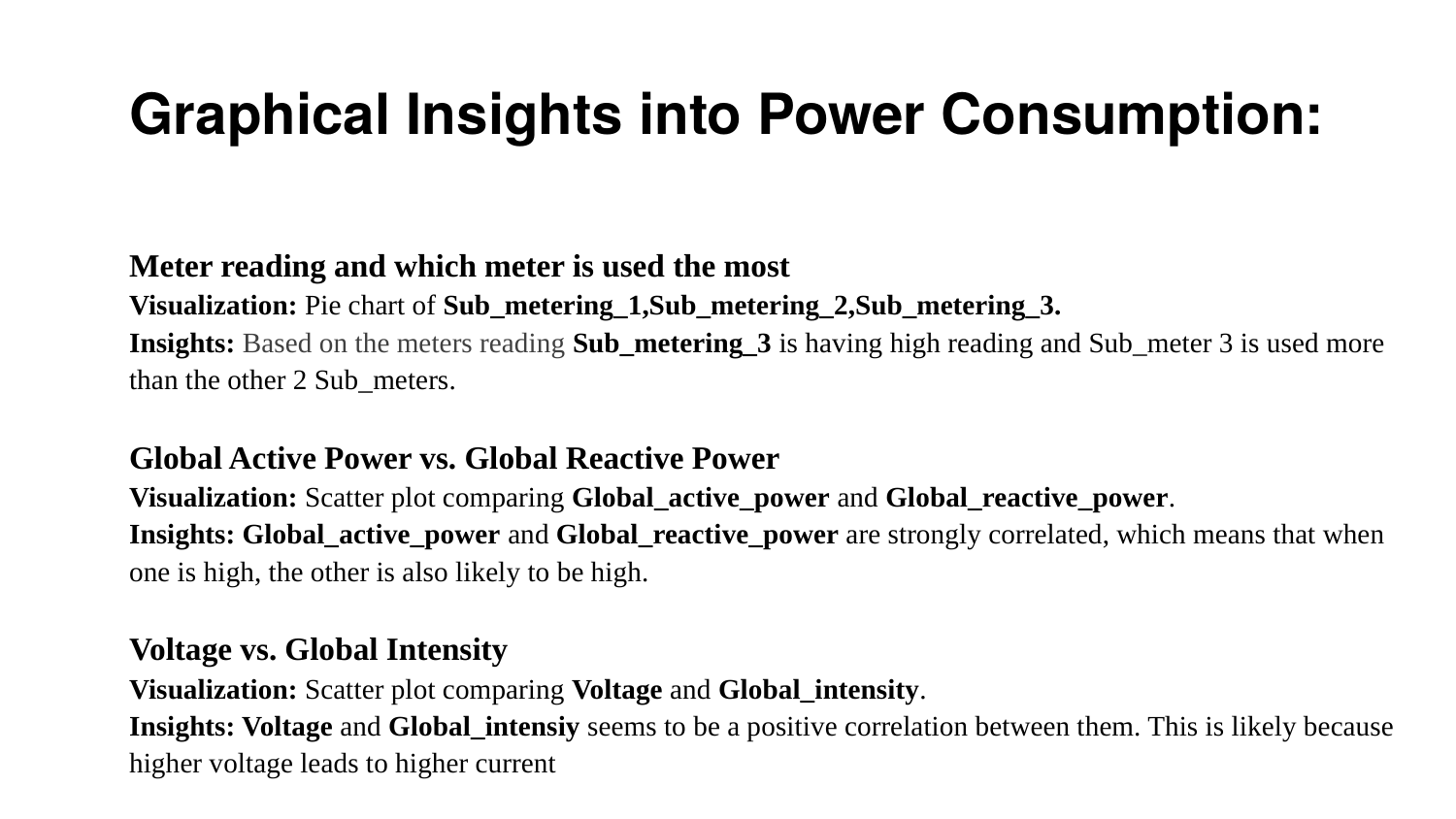

# Graphical Insights into Power Consumption:
Meter reading and which meter is used the most
Visualization: Pie chart of Sub_metering_1,Sub_metering_2,Sub_metering_3.
Insights: Based on the meters reading Sub_metering_3 is having high reading and Sub_meter 3 is used more than the other 2 Sub_meters.

Global Active Power vs. Global Reactive Power
Visualization: Scatter plot comparing Global_active_power and Global_reactive_power.
Insights: Global_active_power and Global_reactive_power are strongly correlated, which means that when one is high, the other is also likely to be high.

Voltage vs. Global Intensity
Visualization: Scatter plot comparing Voltage and Global_intensity.
Insights: Voltage and Global_intensiy seems to be a positive correlation between them. This is likely because higher voltage leads to higher current